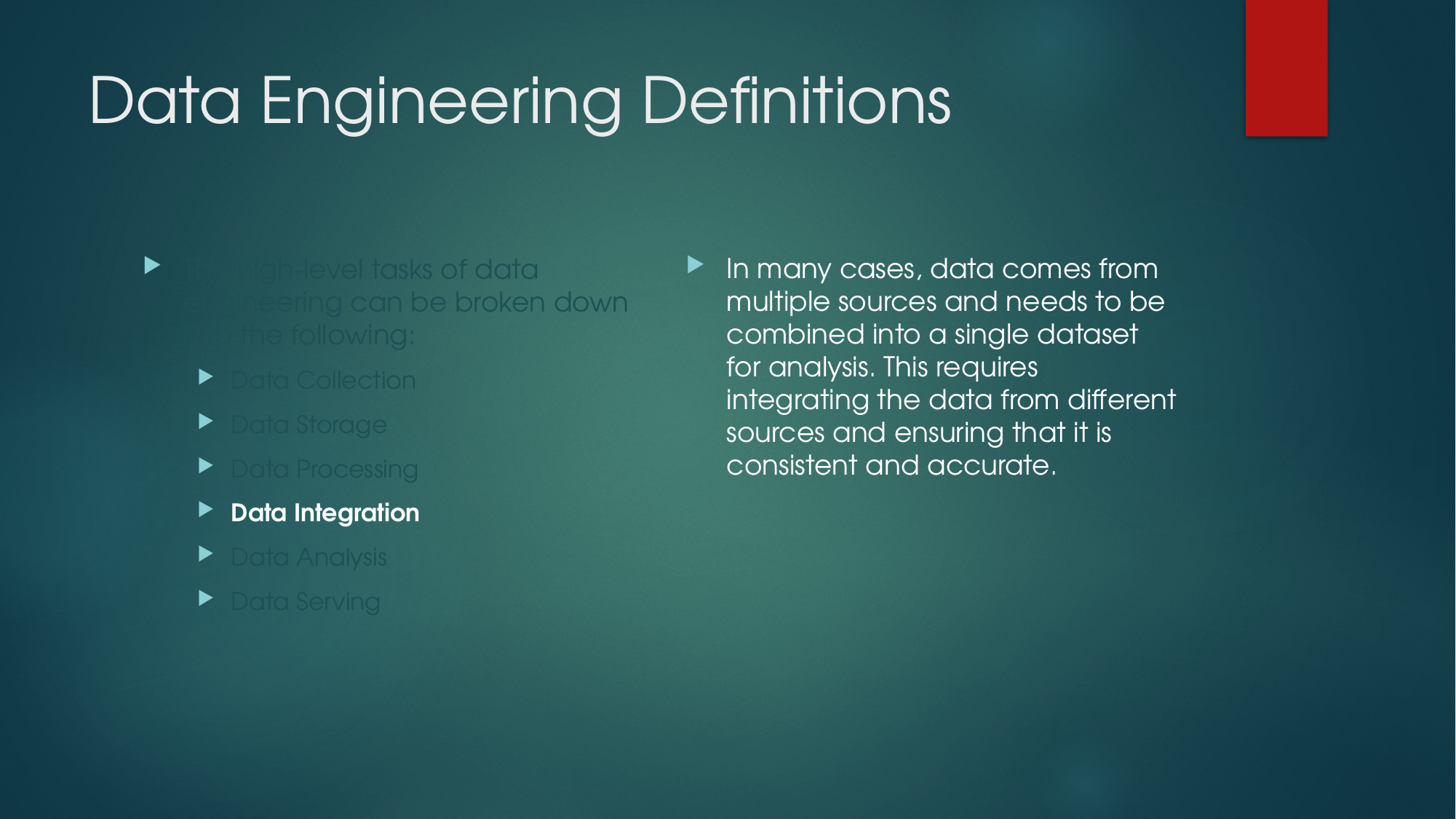

# Data Engineering Definitions
In many cases, data comes from multiple sources and needs to be combined into a single dataset for analysis. This requires integrating the data from different sources and ensuring that it is consistent and accurate.

The high-level tasks of data engineering can be broken down into the following:
Data Collection
Data Storage
Data Processing
Data Integration
Data Analysis
Data Serving